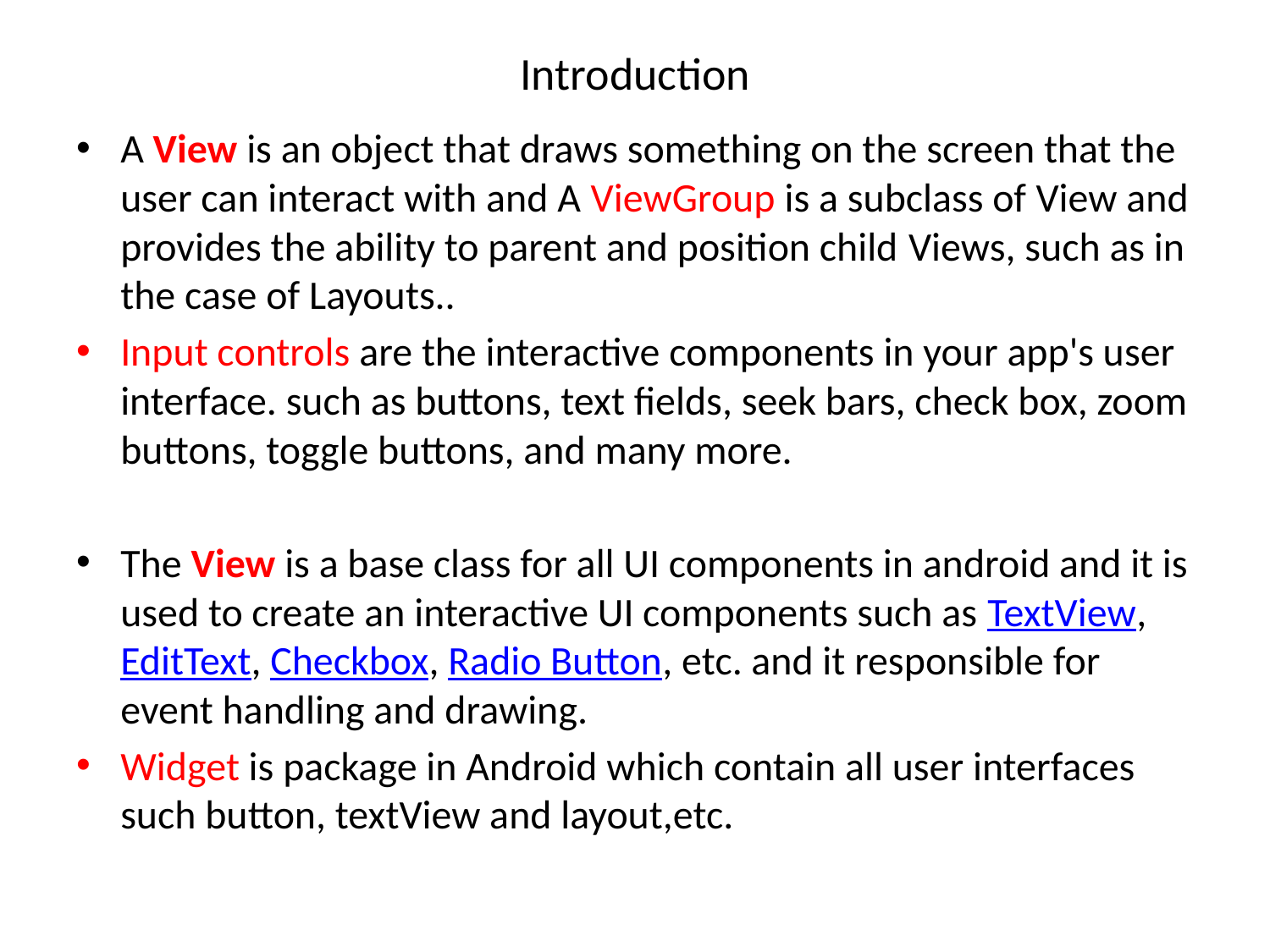

# Introduction
A View is an object that draws something on the screen that the user can interact with and A ViewGroup is a subclass of View and provides the ability to parent and position child Views, such as in the case of Layouts..
Input controls are the interactive components in your app's user interface. such as buttons, text fields, seek bars, check box, zoom buttons, toggle buttons, and many more.

The View is a base class for all UI components in android and it is used to create an interactive UI components such as TextView, EditText, Checkbox, Radio Button, etc. and it responsible for event handling and drawing.
Widget is package in Android which contain all user interfaces such button, textView and layout,etc.